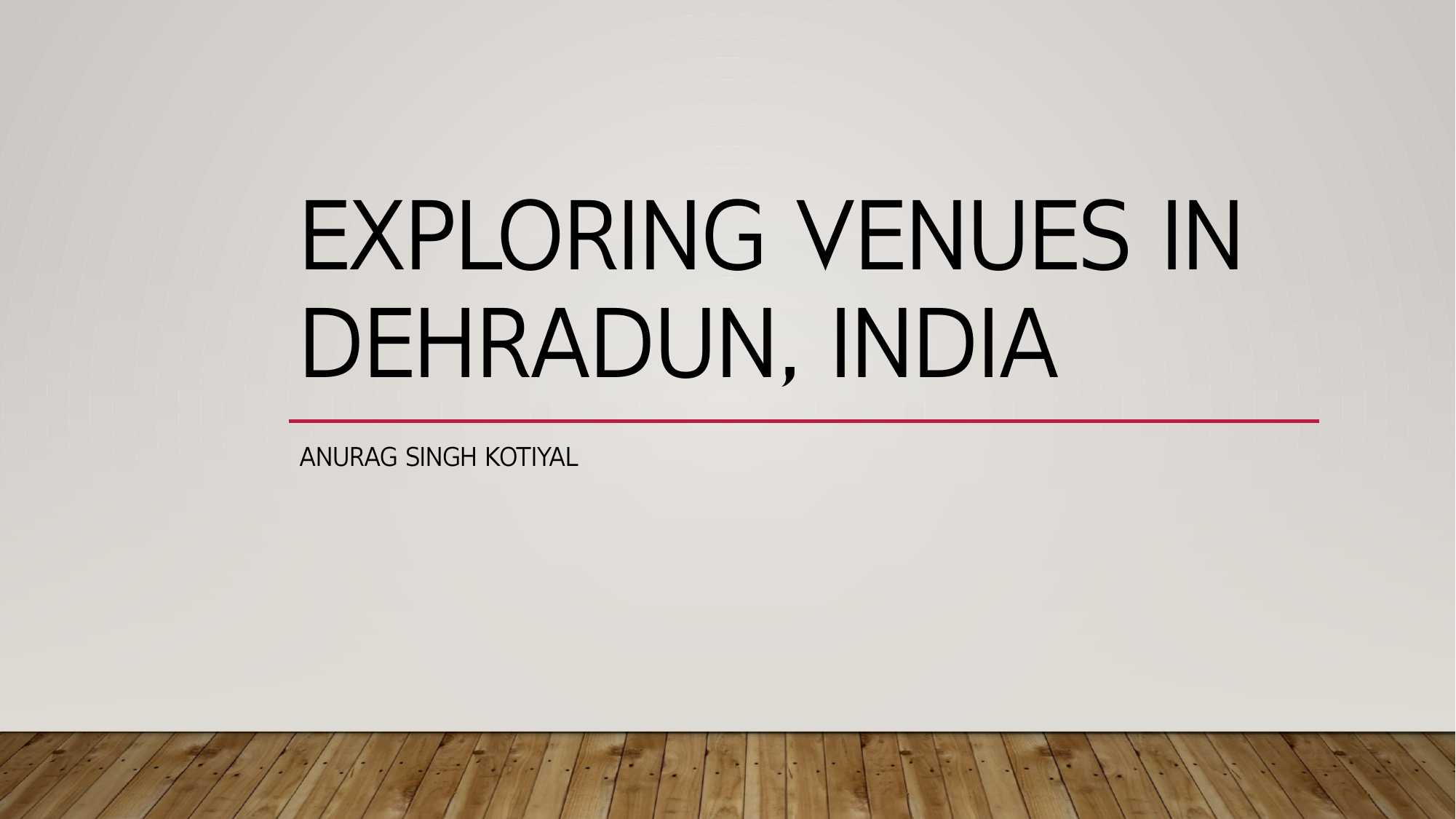

# Exploring venues in Dehradun, india
Anurag Singh Kotiyal